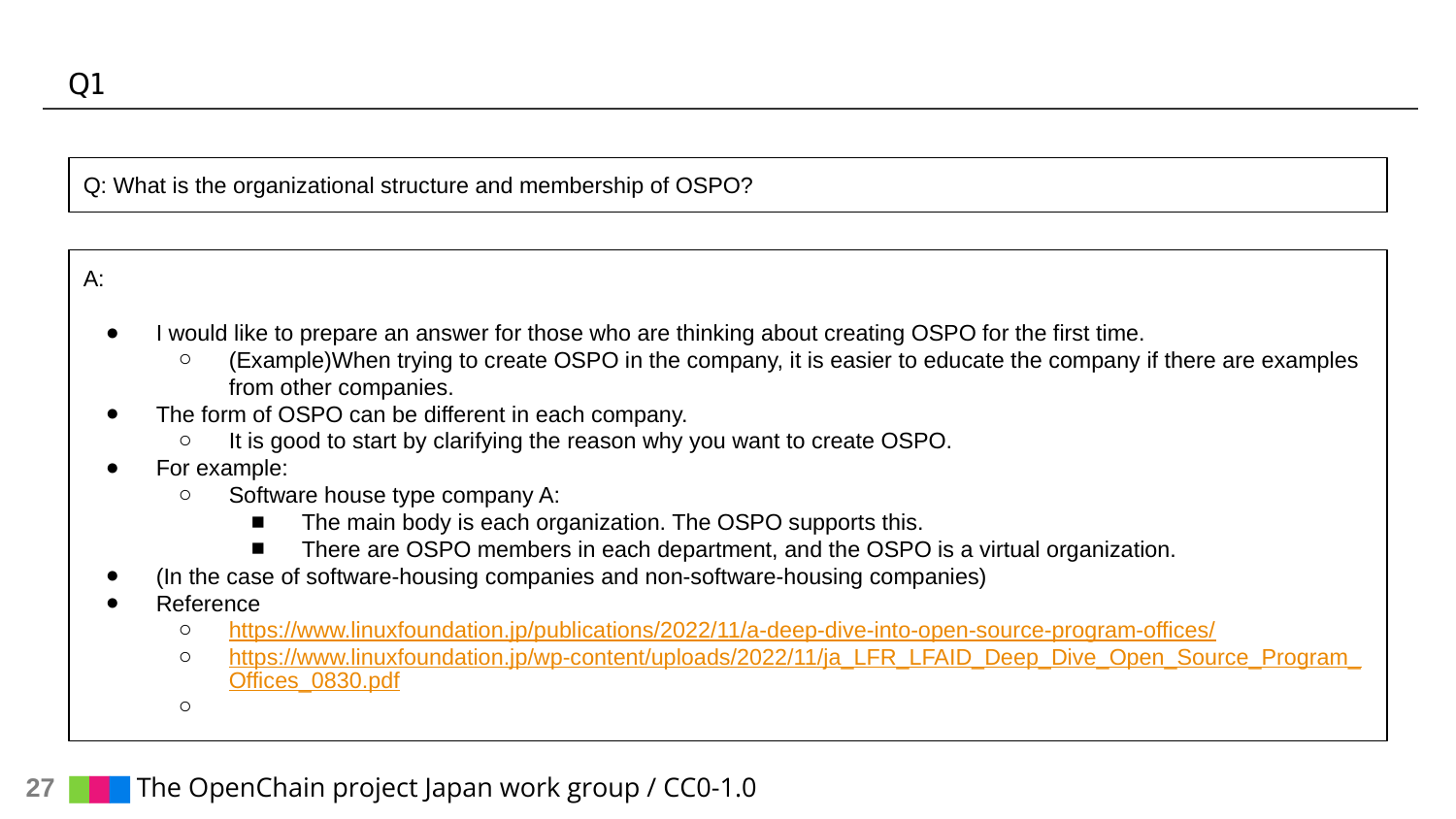

# Q1
Q: What is the organizational structure and membership of OSPO?
A:

I would like to prepare an answer for those who are thinking about creating OSPO for the first time.
(Example)When trying to create OSPO in the company, it is easier to educate the company if there are examples from other companies.
The form of OSPO can be different in each company.
It is good to start by clarifying the reason why you want to create OSPO.
For example:
Software house type company A:
The main body is each organization. The OSPO supports this.
There are OSPO members in each department, and the OSPO is a virtual organization.
(In the case of software-housing companies and non-software-housing companies)
Reference
https://www.linuxfoundation.jp/publications/2022/11/a-deep-dive-into-open-source-program-offices/
https://www.linuxfoundation.jp/wp-content/uploads/2022/11/ja_LFR_LFAID_Deep_Dive_Open_Source_Program_Offices_0830.pdf